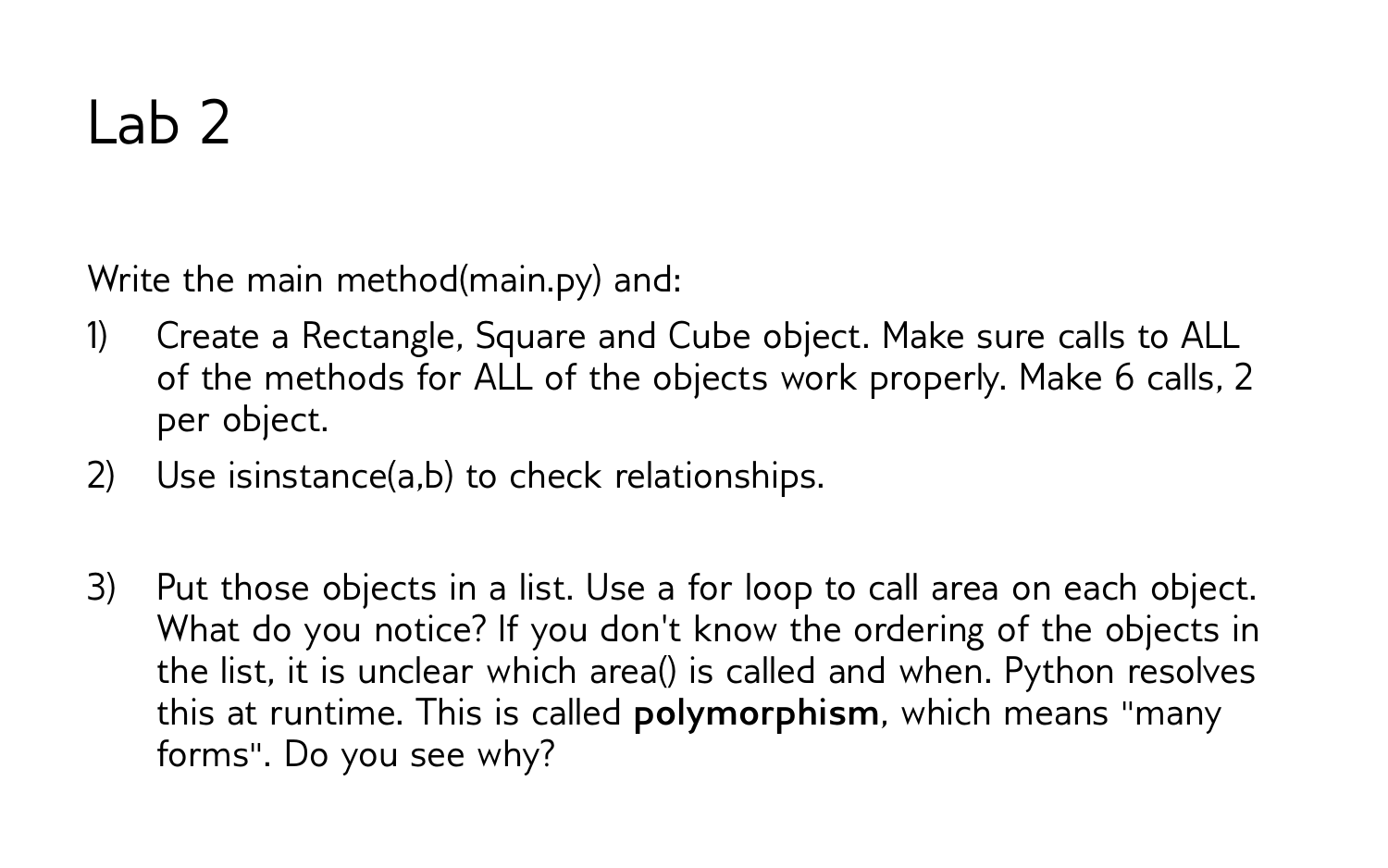

# Lab 2

Write the main method(main.py) and:
Create a Rectangle, Square and Cube object. Make sure calls to ALL of the methods for ALL of the objects work properly. Make 6 calls, 2 per object.
Use isinstance(a,b) to check relationships.

Put those objects in a list. Use a for loop to call area on each object. What do you notice? If you don't know the ordering of the objects in the list, it is unclear which area() is called and when. Python resolves this at runtime. This is called polymorphism, which means "many forms". Do you see why?